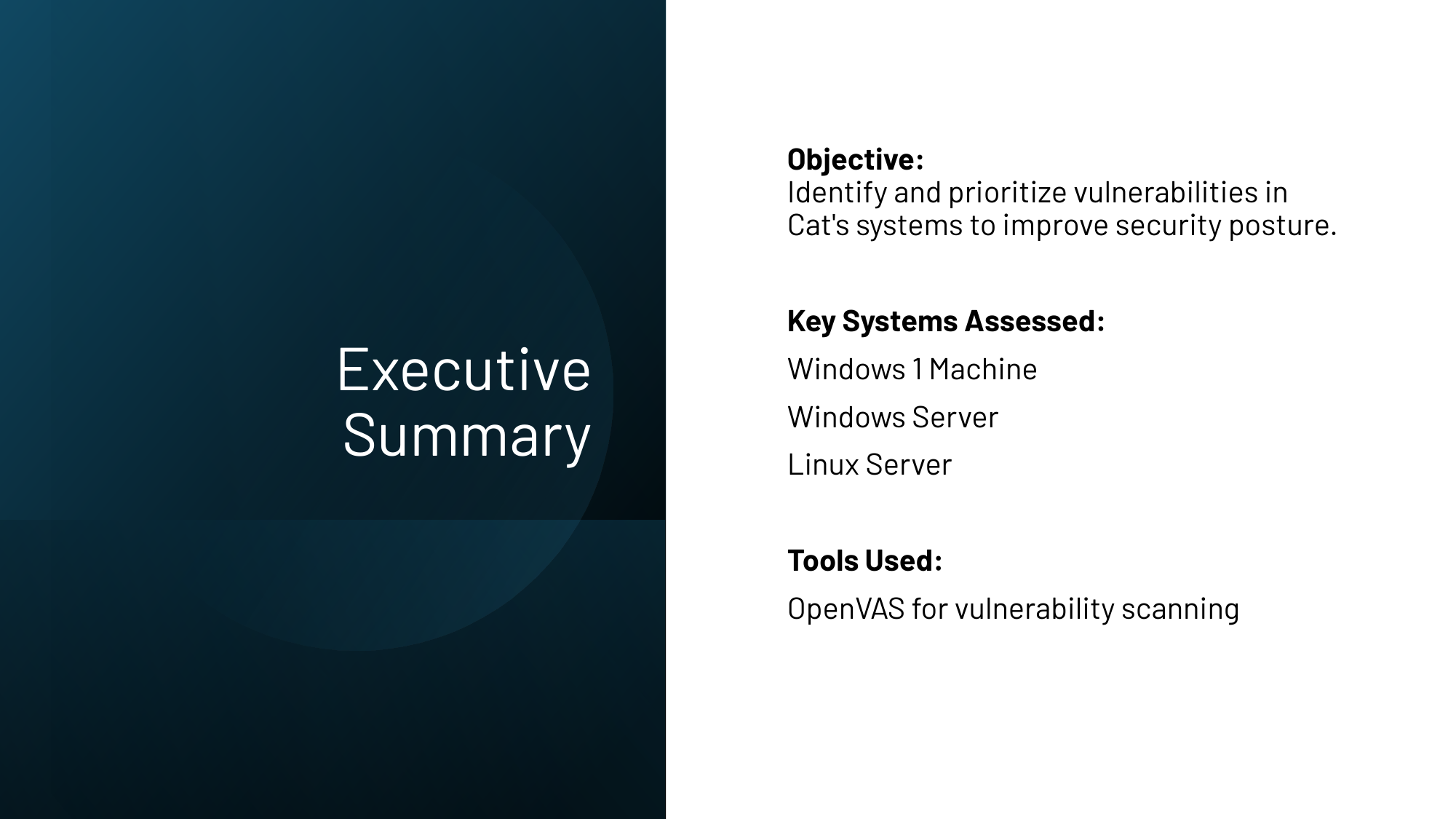

# Executive Summary

Objective:
Identify and prioritize vulnerabilities in Cat's systems to improve security posture.

Key Systems Assessed:
Windows 1 Machine
Windows Server
Linux Server

Tools Used:
OpenVAS for vulnerability scanning